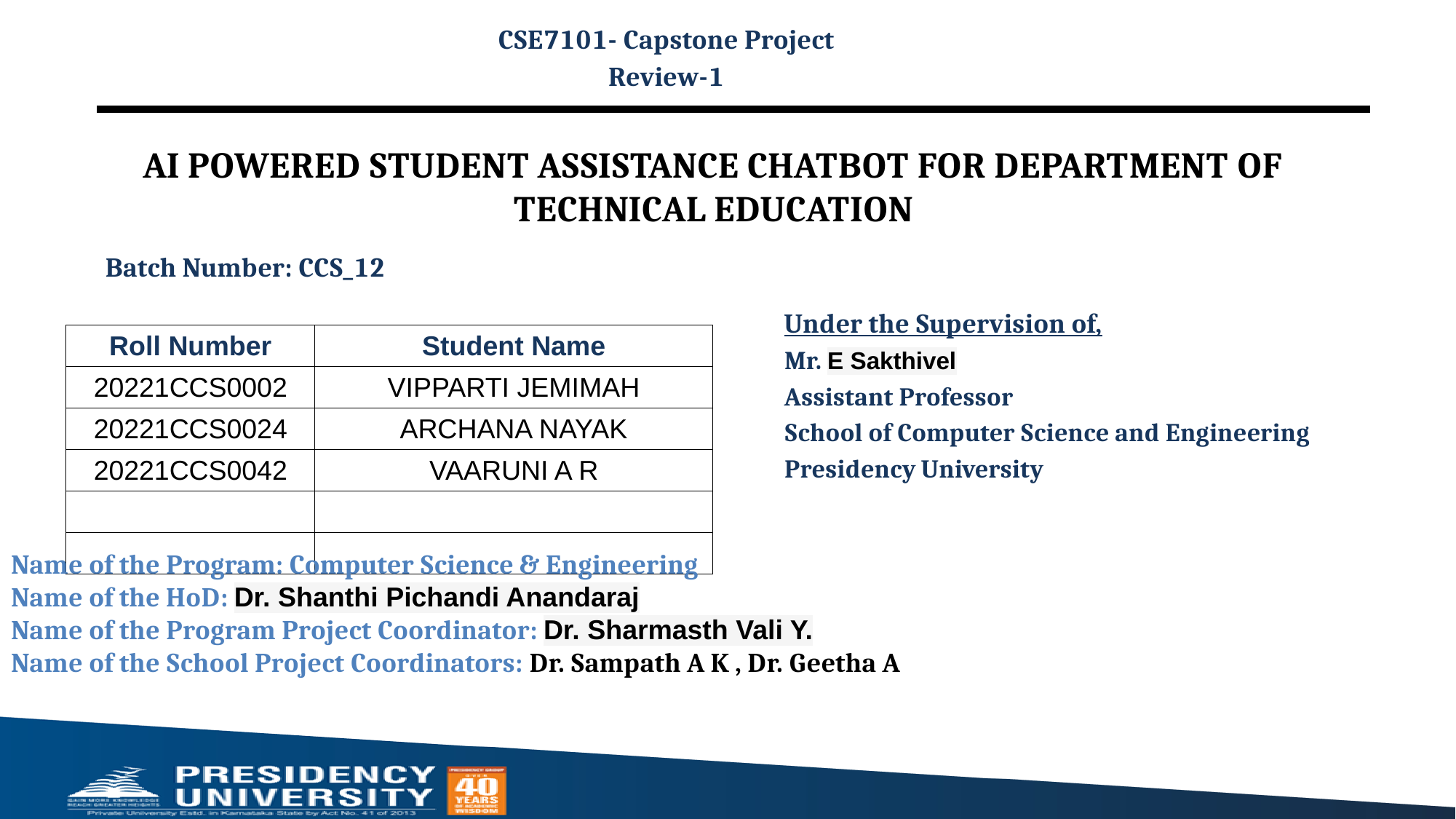

CSE7101- Capstone Project
Review-1
# AI POWERED STUDENT ASSISTANCE CHATBOT FOR DEPARTMENT OF TECHNICAL EDUCATION
Batch Number: CCS_12
Under the Supervision of,
Mr. E Sakthivel
Assistant Professor
School of Computer Science and Engineering
Presidency University

| Roll Number | Student Name |
| --- | --- |
| 20221CCS0002 | VIPPARTI JEMIMAH |
| 20221CCS0024 | ARCHANA NAYAK |
| 20221CCS0042 | VAARUNI A R |
|  |  |
|  |  |
Name of the Program: Computer Science & Engineering
Name of the HoD: Dr. Shanthi Pichandi Anandaraj
Name of the Program Project Coordinator: Dr. Sharmasth Vali Y.
Name of the School Project Coordinators: Dr. Sampath A K , Dr. Geetha A